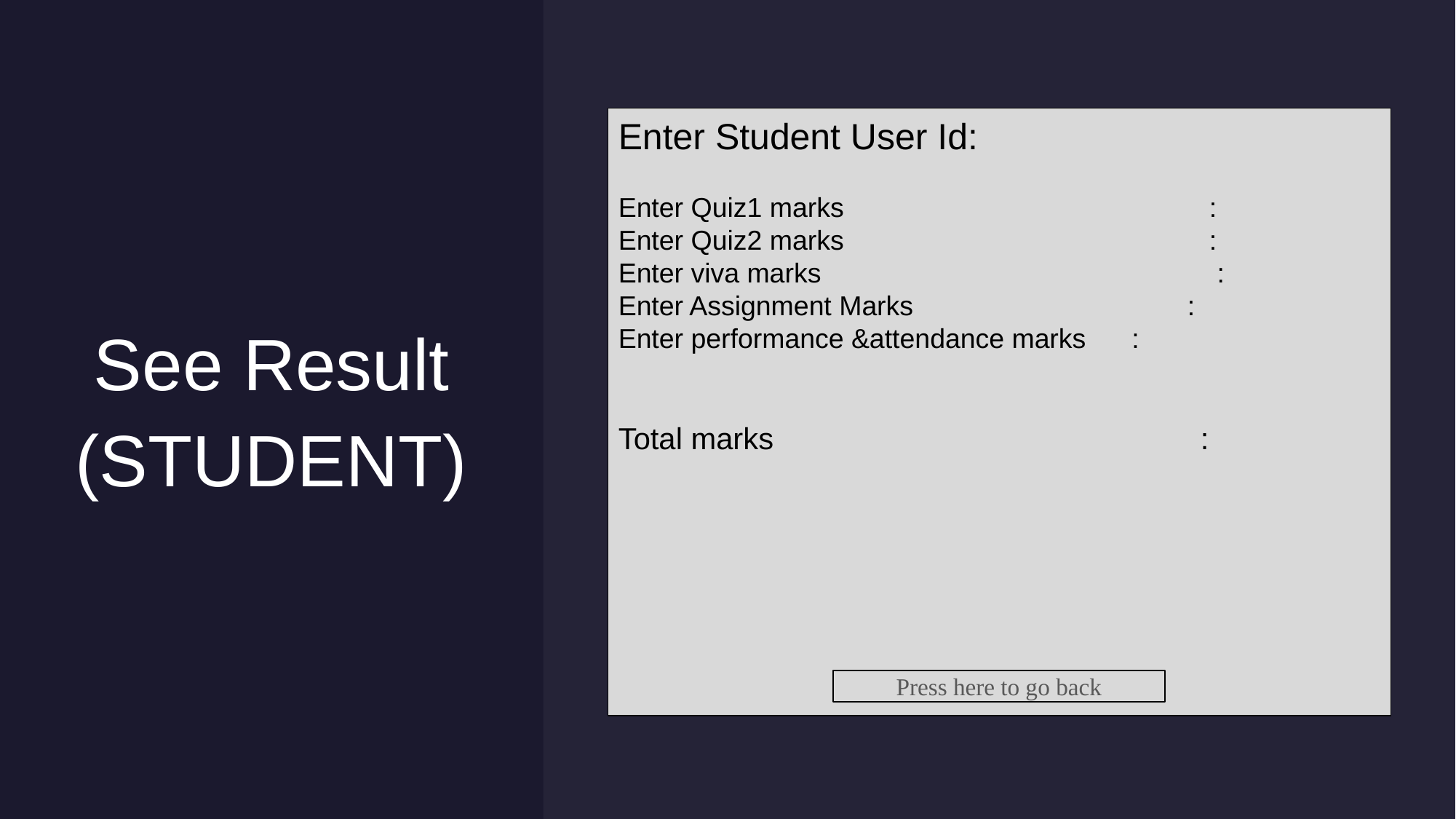

See Result
(STUDENT)
Enter Student User Id:

Enter Quiz1 marks                                                :
Enter Quiz2 marks                                                :
Enter viva marks                                                    :
Enter Assignment Marks                                    :
Enter performance &attendance marks      :
Total marks                                                   :

Press here to go back